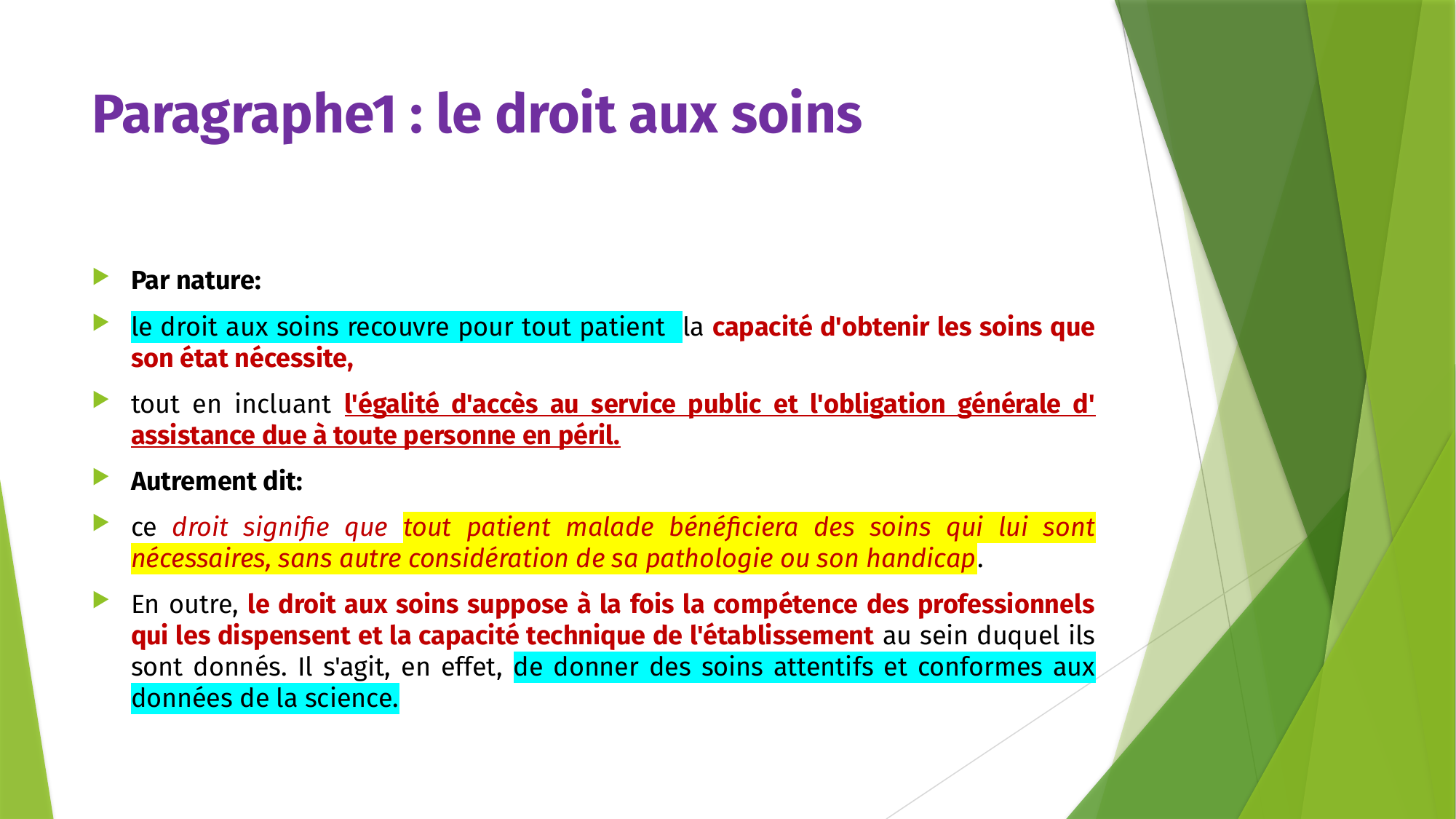

# Paragraphe1 : le droit aux soins
Par nature:
le droit aux soins recouvre pour tout patient  la capacité d'obtenir les soins que son état nécessite,
tout en incluant l'égalité d'accès au service public et l'obligation générale d' assistance due à toute personne en péril.
Autrement dit:
ce droit signifie que tout patient malade bénéficiera des soins qui lui sont nécessaires, sans autre considération de sa pathologie ou son handicap.
En outre, le droit aux soins suppose à la fois la compétence des professionnels qui les dispensent et la capacité technique de l'établissement au sein duquel ils sont donnés. Il s'agit, en effet, de donner des soins attentifs et conformes aux données de la science.